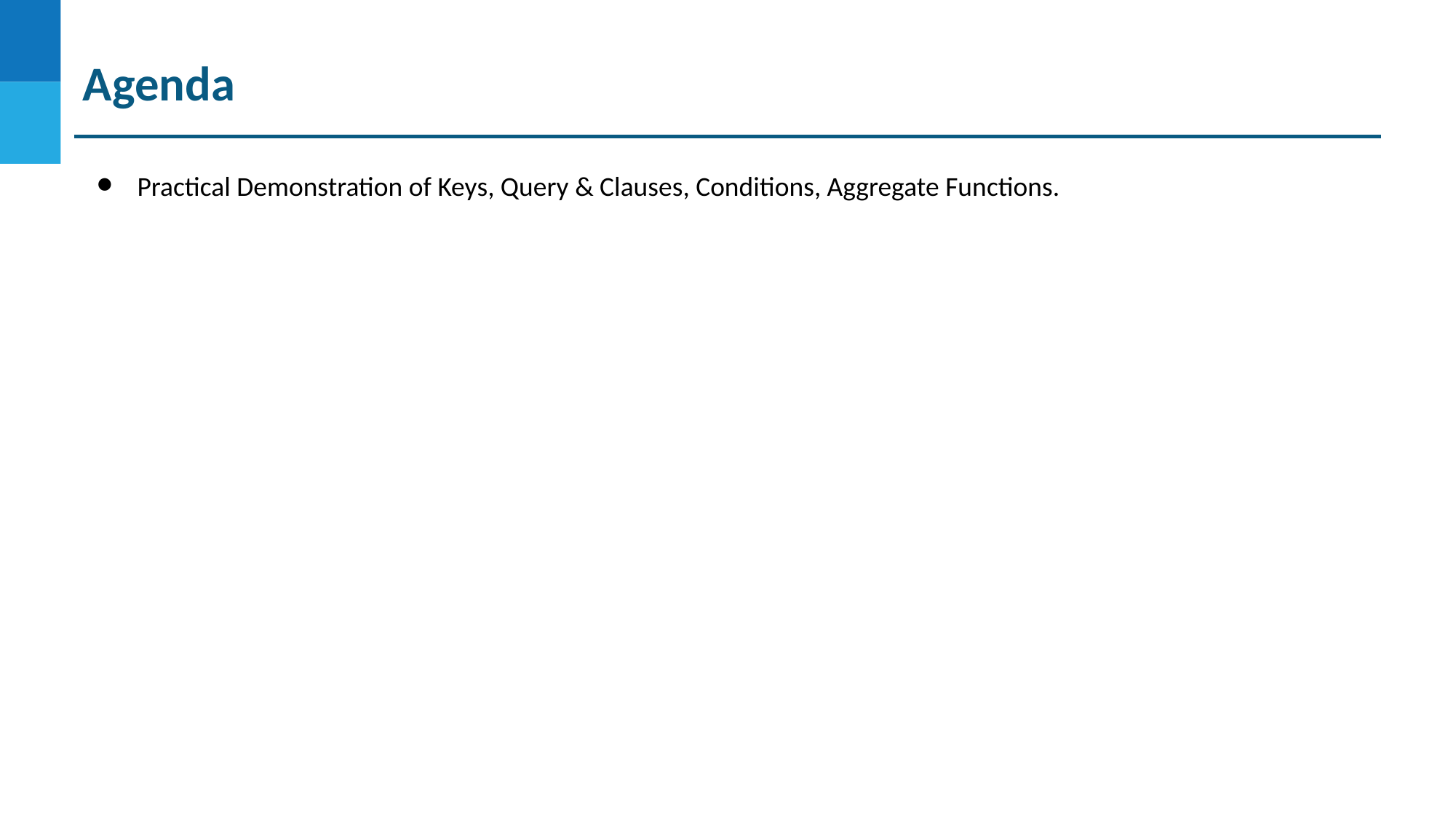

Agenda
Practical Demonstration of Keys, Query & Clauses, Conditions, Aggregate Functions.